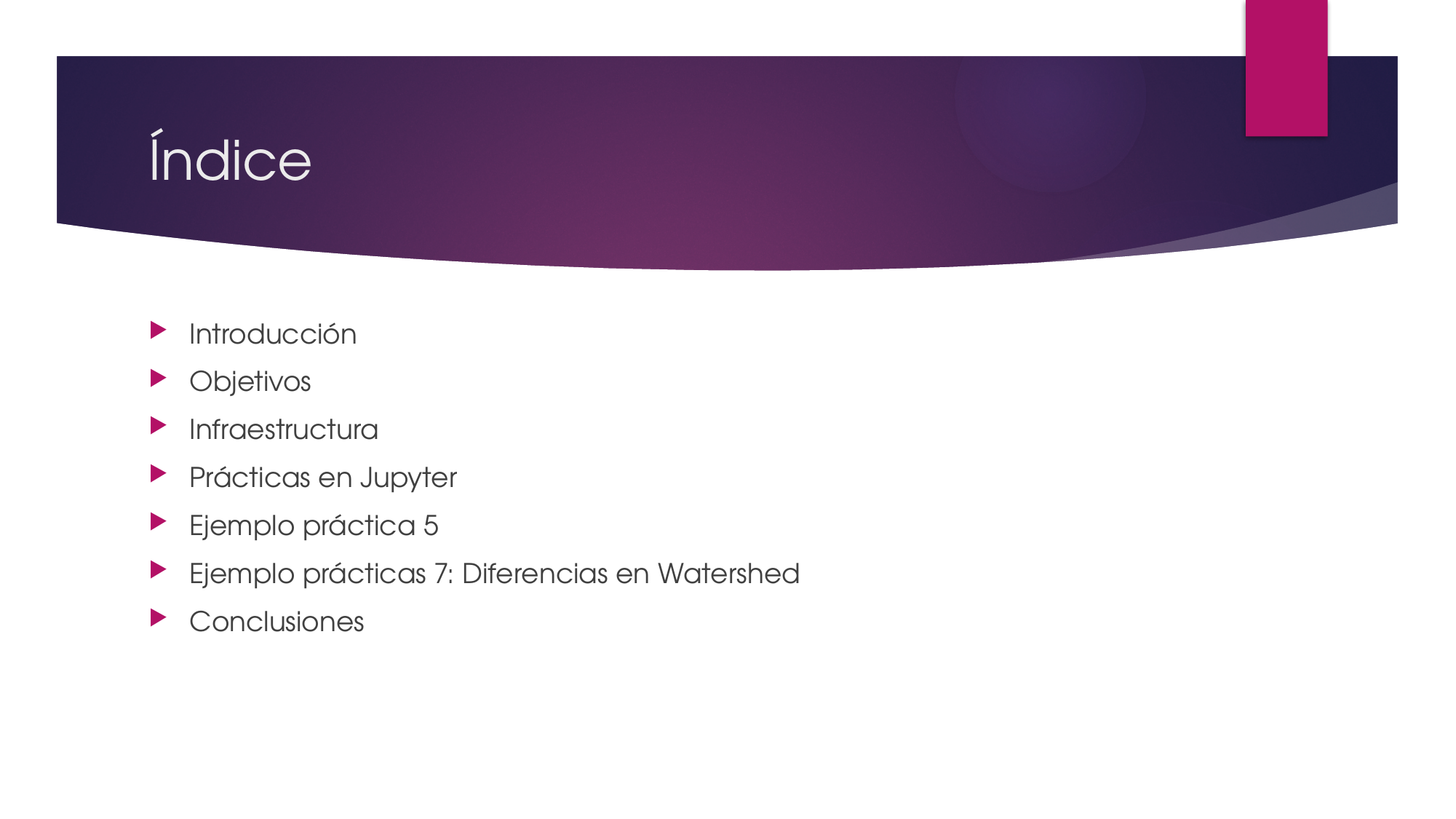

# Índice
Introducción
Objetivos
Infraestructura
Prácticas en Jupyter
Ejemplo práctica 5
Ejemplo prácticas 7: Diferencias en Watershed
Conclusiones